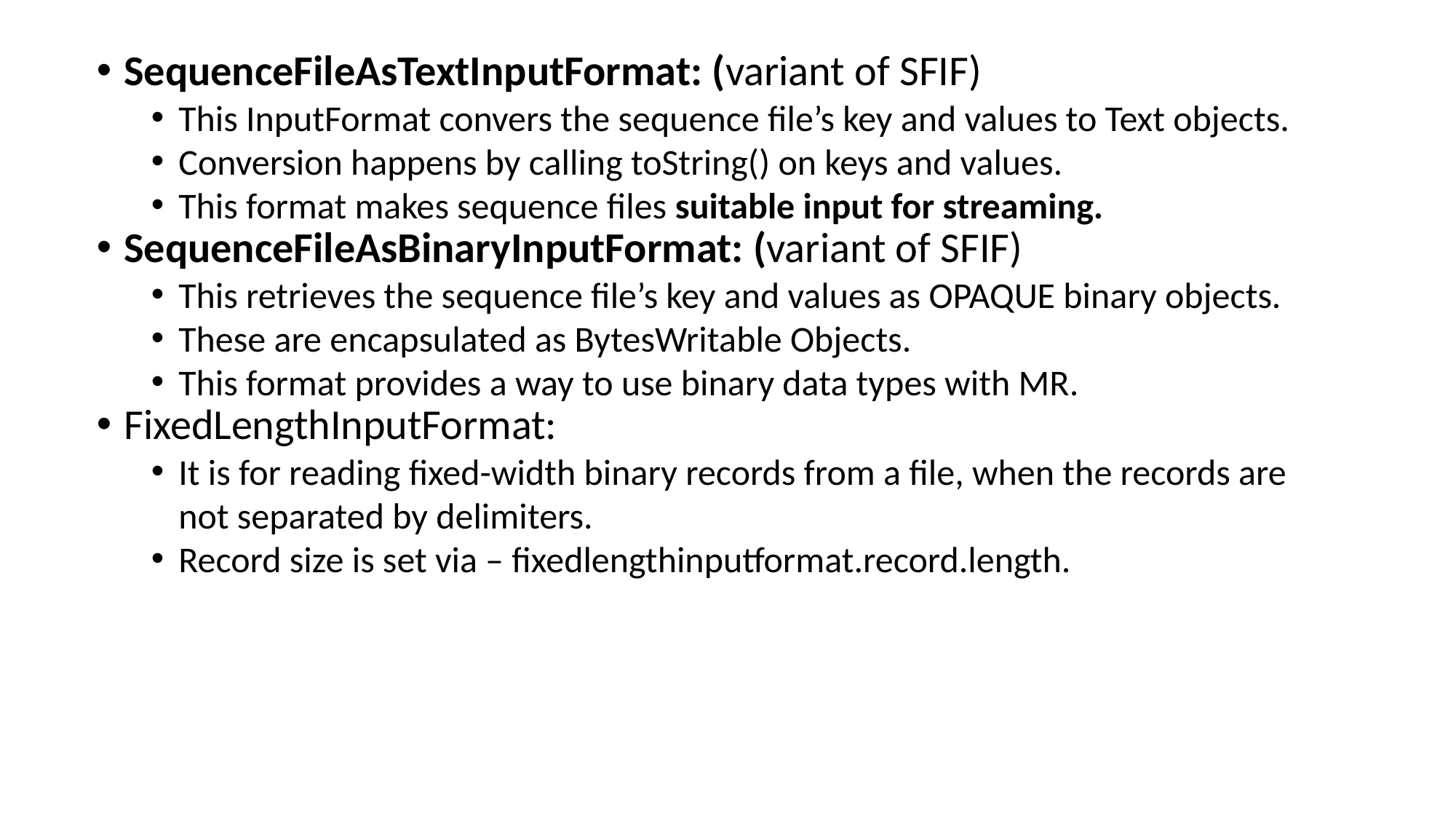

SequenceFileAsTextInputFormat: (variant of SFIF)
This InputFormat convers the sequence file’s key and values to Text objects.
Conversion happens by calling toString() on keys and values.
This format makes sequence files suitable input for streaming.
SequenceFileAsBinaryInputFormat: (variant of SFIF)
This retrieves the sequence file’s key and values as OPAQUE binary objects.
These are encapsulated as BytesWritable Objects.
This format provides a way to use binary data types with MR.
FixedLengthInputFormat:
It is for reading fixed-width binary records from a file, when the records are not separated by delimiters.
Record size is set via – fixedlengthinputformat.record.length.